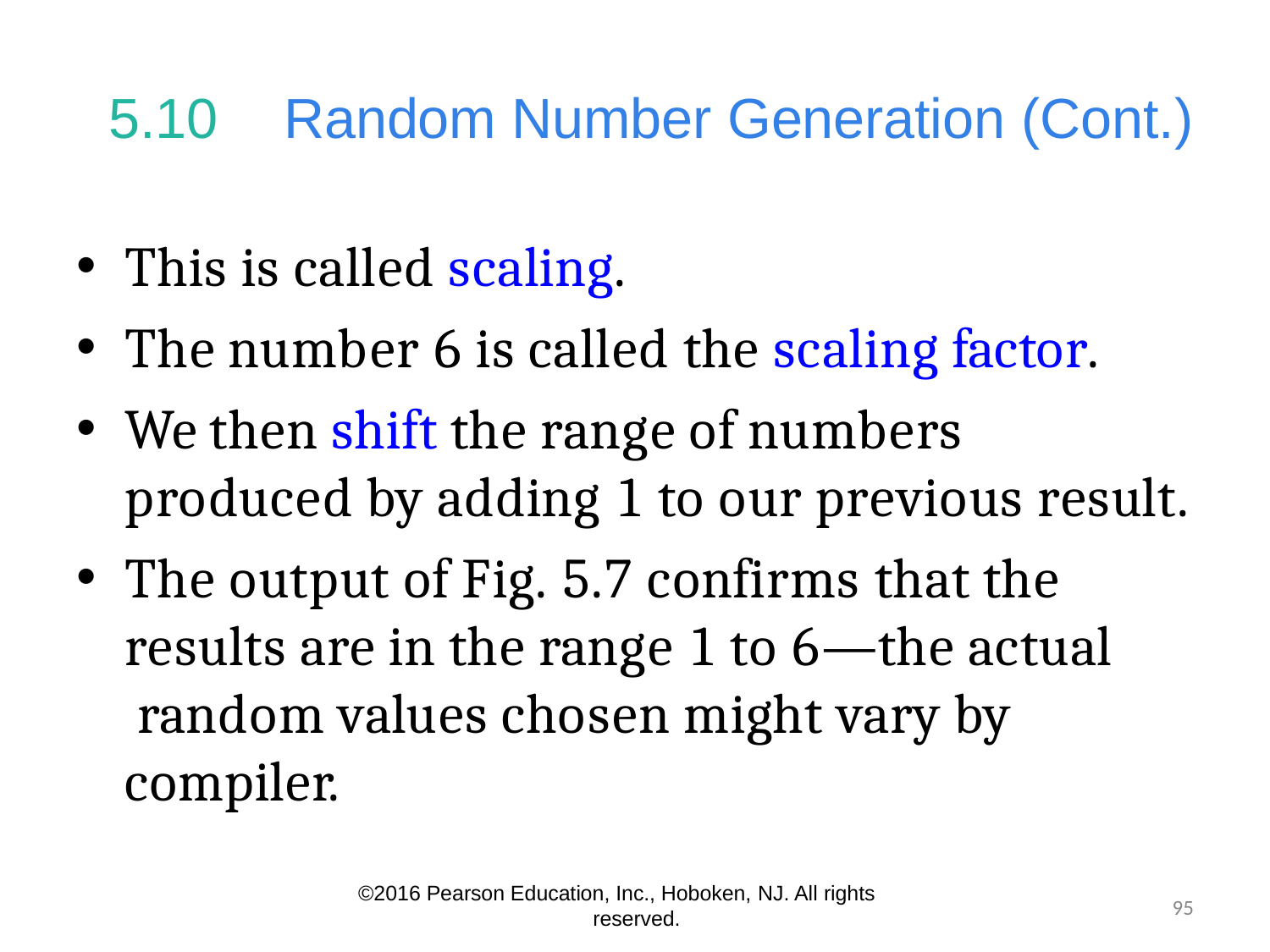

5.10	Random Number Generation (Cont.)

This is called scaling.
The number 6 is called the scaling factor.
We then shift the range of numbers  produced by adding 1 to our previous result.
The output of Fig. 5.7 confirms that the  results are in the range 1 to 6—the actual  random values chosen might vary by  compiler.
©2016 Pearson Education, Inc., Hoboken, NJ. All rights  reserved.
95